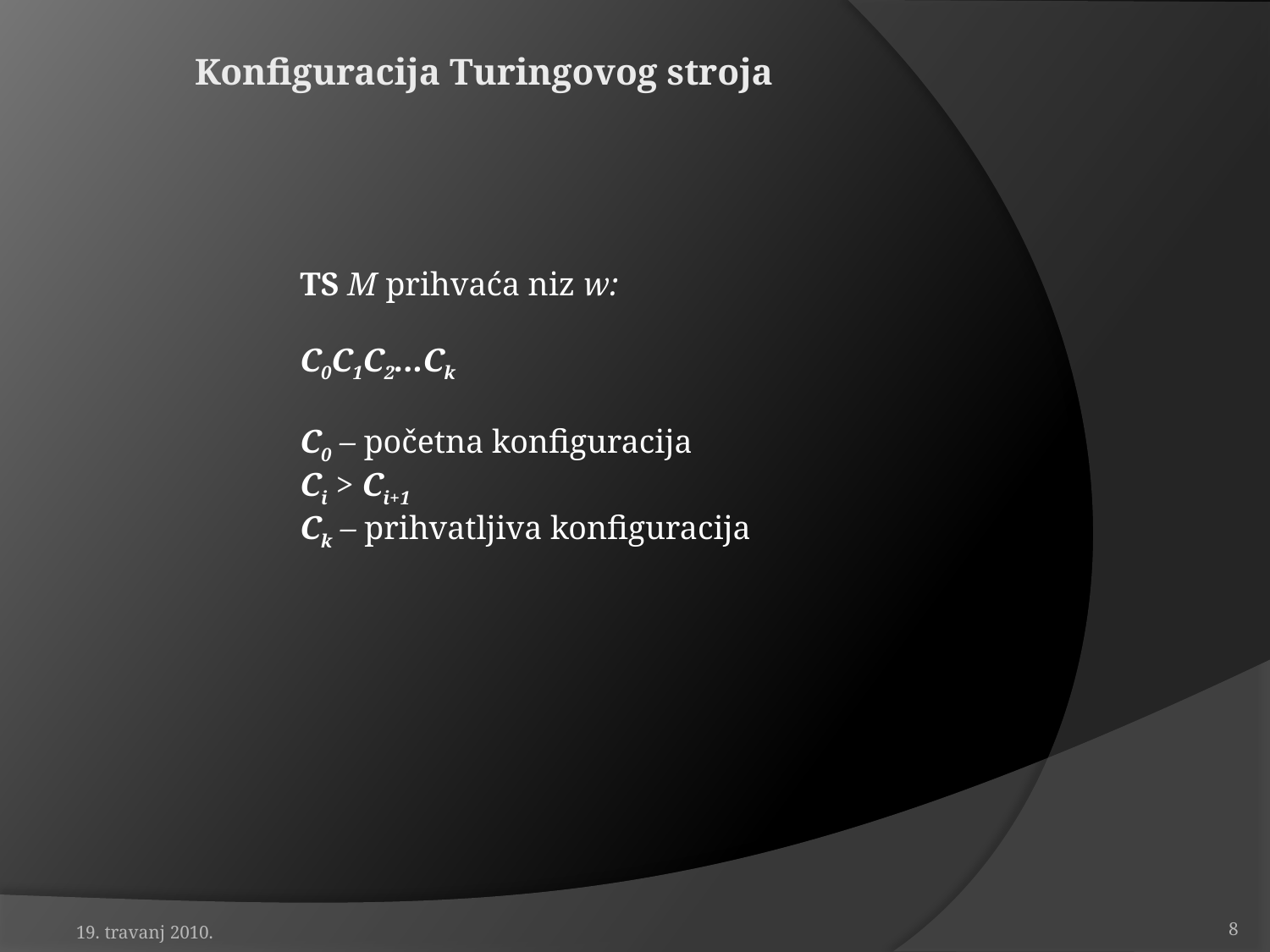

# Konfiguracija Turingovog stroja
TS M prihvaća niz w:

C0C1C2...Ck

C0 – početna konfiguracija
Ci > Ci+1
Ck – prihvatljiva konfiguracija
19. travanj 2010.
8